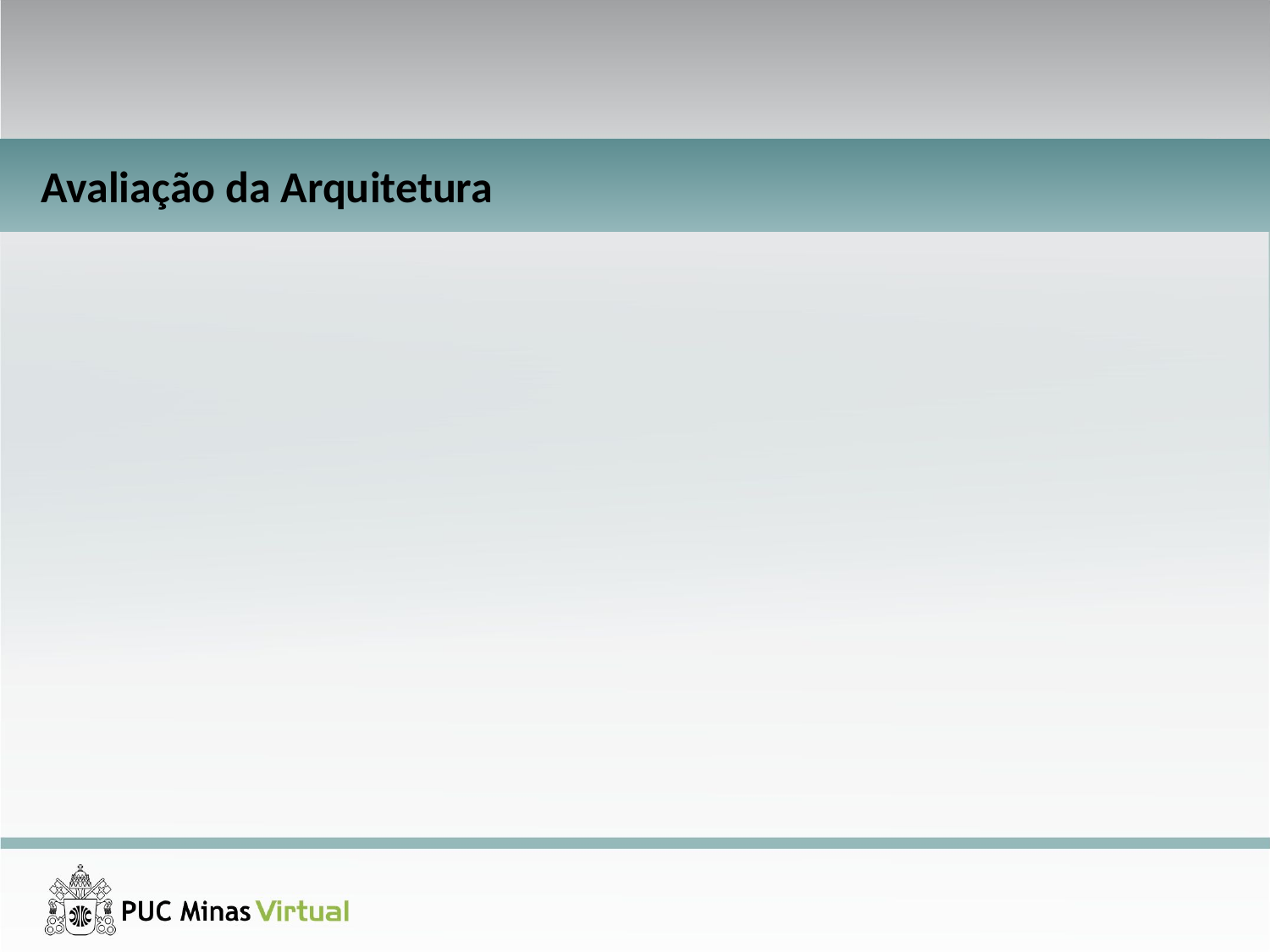

SISTEMA DE CONTROLE DE VENDAS E ESTOQUE PARA COMÉRCIO  DE PRODUTOS AGROPECUÁRIOS

Avaliação da Arquitetura
Cenário 2
Descrição: Ao rodar a rotina programática de notificação de fornecedores, deve-se enviar uma notificações em no máximo 10 segundos. Neste tempo já deve estar incluindo o tempo consultas ao banco, integração com sistemas de fornecedores para obtenção dos e-mails dos fornecedores e o envio do e-mail.
Riscos: Pode ocorrer lentidão no envio de e-mail  caso a latência da rede esteja alta.